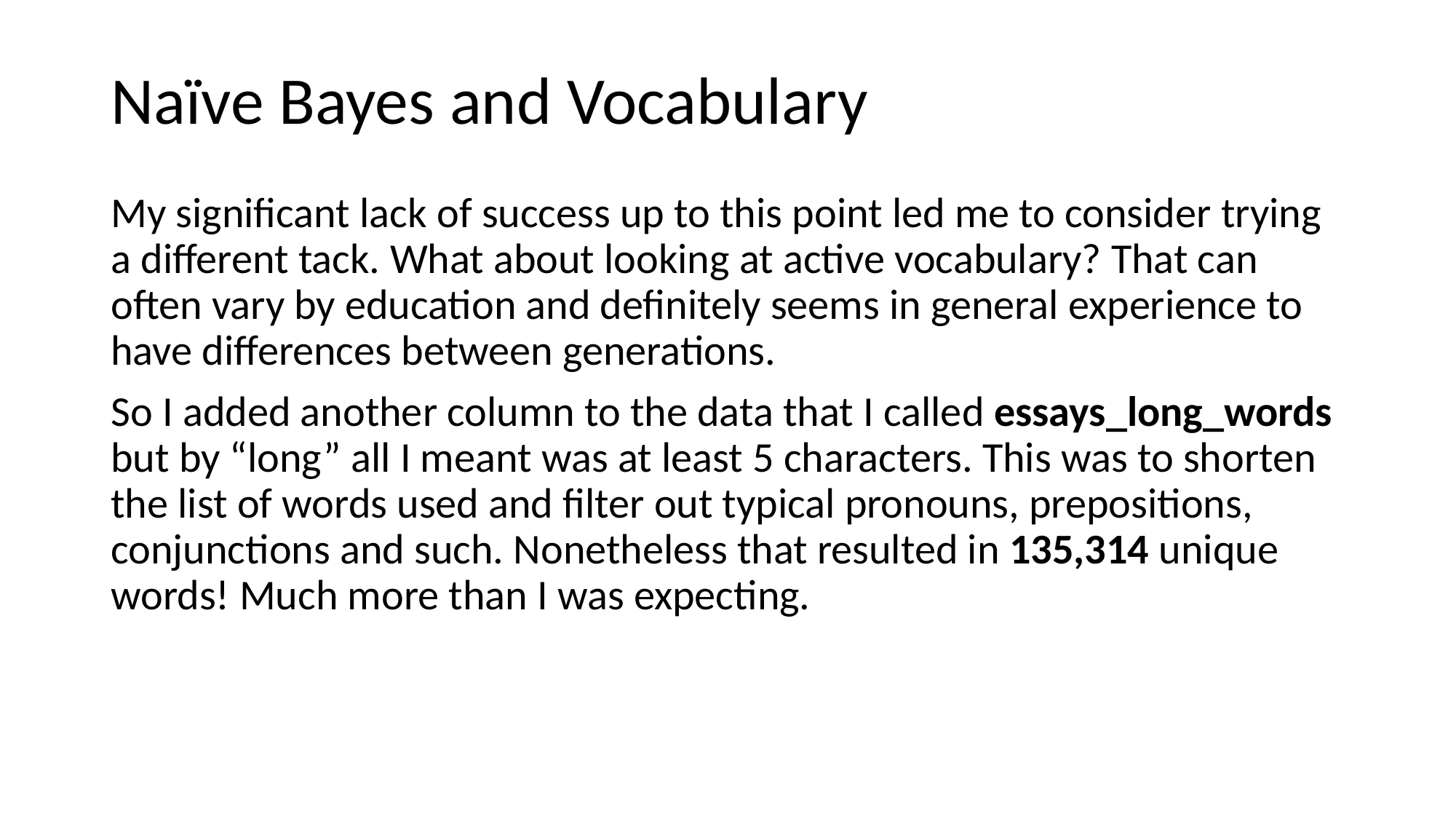

# Naïve Bayes and Vocabulary
My significant lack of success up to this point led me to consider trying a different tack. What about looking at active vocabulary? That can often vary by education and definitely seems in general experience to have differences between generations.
So I added another column to the data that I called essays_long_words but by “long” all I meant was at least 5 characters. This was to shorten the list of words used and filter out typical pronouns, prepositions, conjunctions and such. Nonetheless that resulted in 135,314 unique words! Much more than I was expecting.